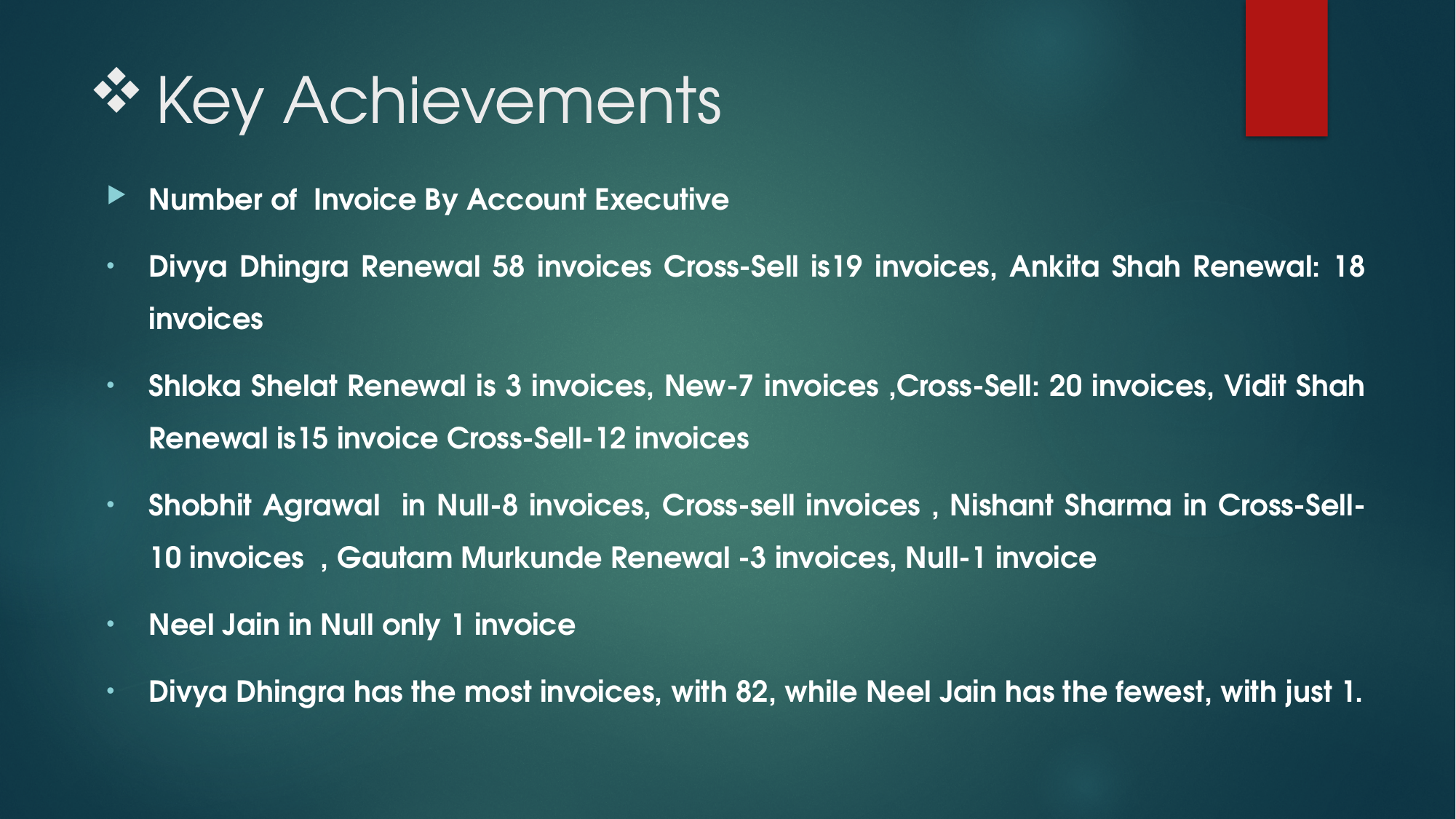

# Key Achievements
Number of  Invoice By Account Executive
Divya Dhingra Renewal 58 invoices Cross-Sell is19 invoices, Ankita Shah Renewal: 18 invoices
Shloka Shelat Renewal is 3 invoices, New-7 invoices ,Cross-Sell: 20 invoices, Vidit Shah Renewal is15 invoice Cross-Sell-12 invoices
Shobhit Agrawal  in Null-8 invoices, Cross-sell invoices , Nishant Sharma in Cross-Sell- 10 invoices  , Gautam Murkunde Renewal -3 invoices, Null-1 invoice
Neel Jain in Null only 1 invoice
Divya Dhingra has the most invoices, with 82, while Neel Jain has the fewest, with just 1.